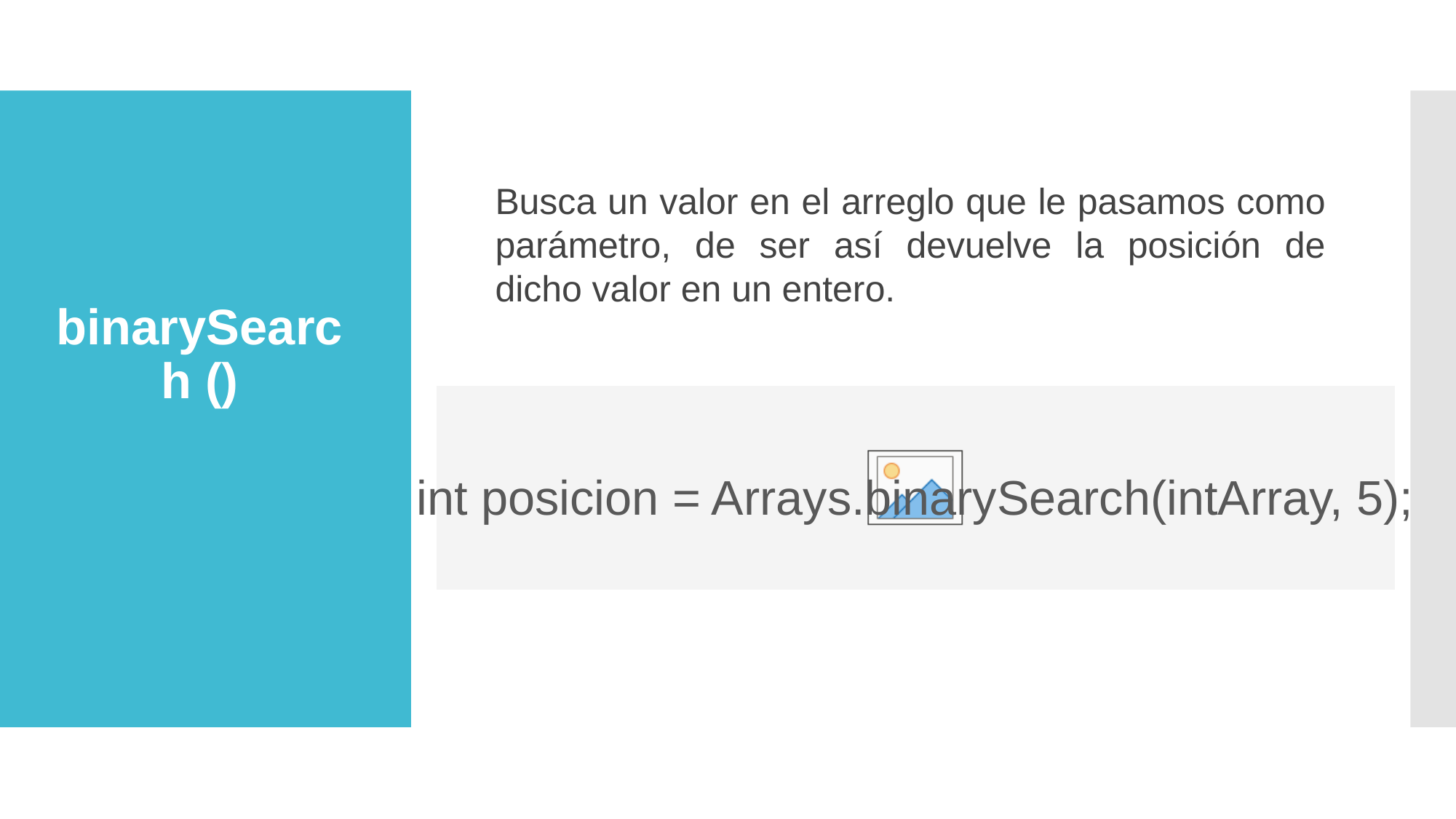

# binarySearch ()
Busca un valor en el arreglo que le pasamos como parámetro, de ser así devuelve la posición de dicho valor en un entero.

int posicion = Arrays.binarySearch(intArray, 5);